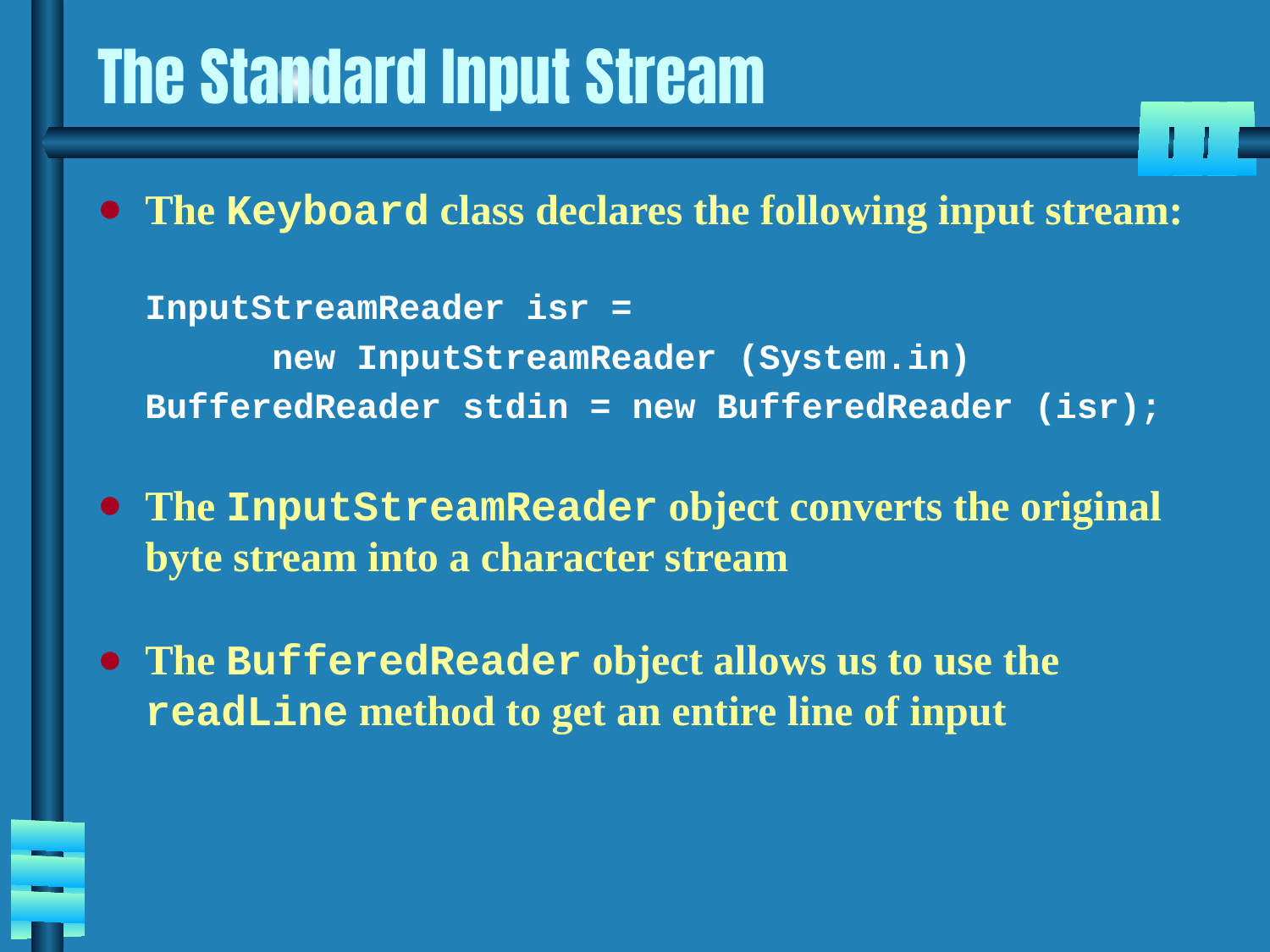

# The Standard Input Stream
The Keyboard class declares the following input stream:

	InputStreamReader isr =
		new InputStreamReader (System.in)
	BufferedReader stdin = new BufferedReader (isr);

The InputStreamReader object converts the original byte stream into a character stream

The BufferedReader object allows us to use the readLine method to get an entire line of input